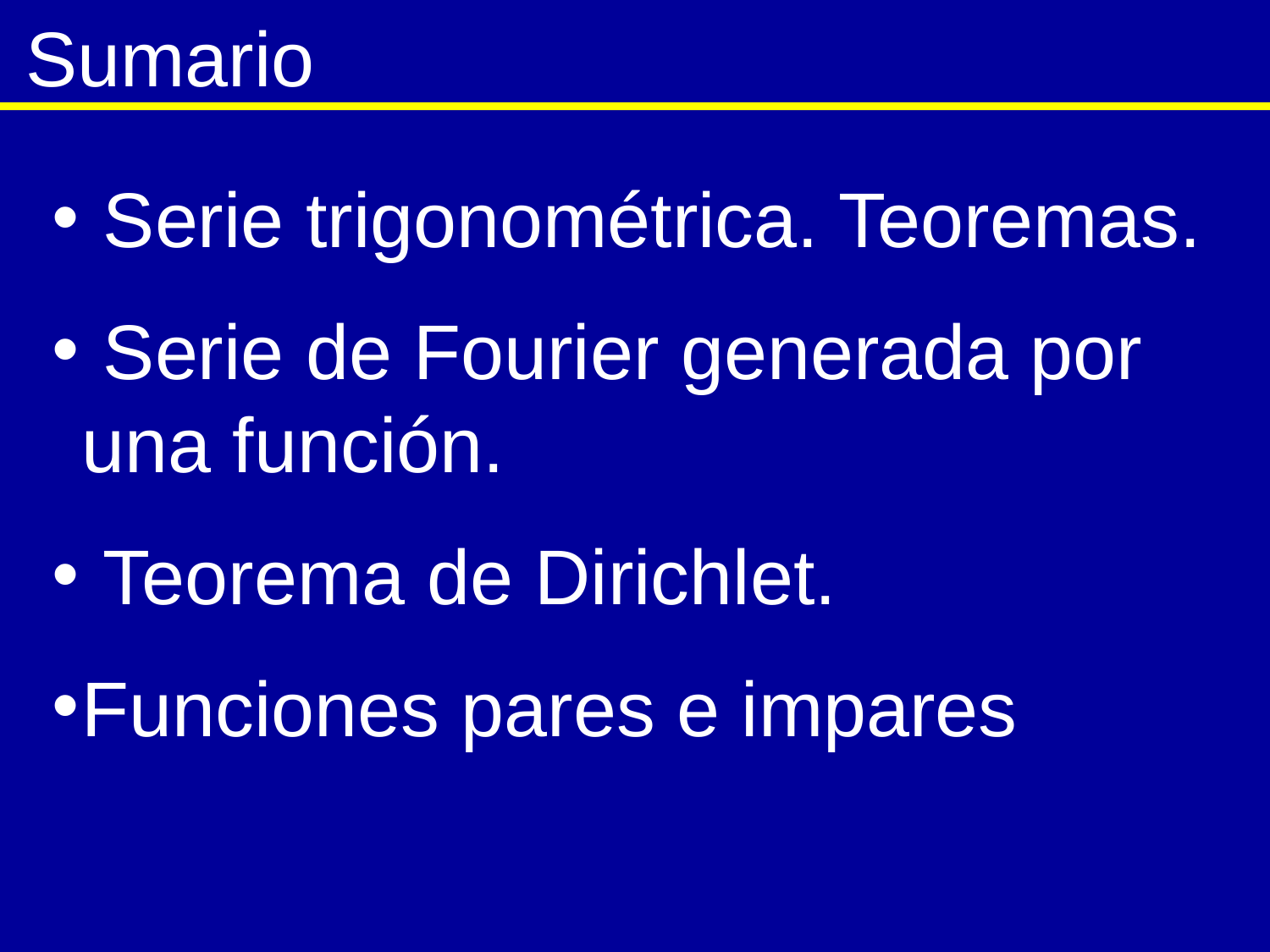

Sumario

 Serie trigonométrica. Teoremas.
 Serie de Fourier generada por una función.
 Teorema de Dirichlet.
Funciones pares e impares